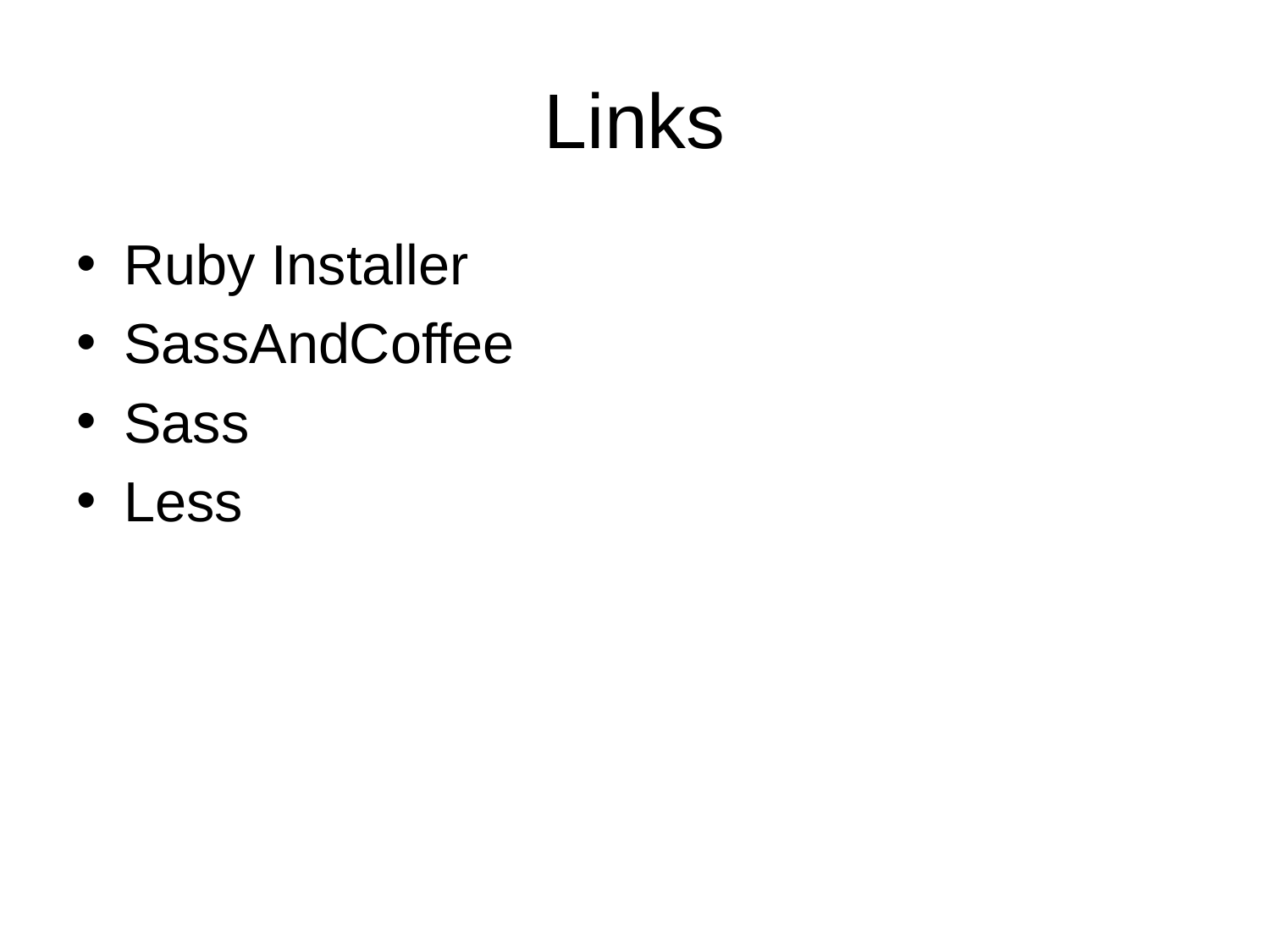

# Links
Ruby Installer
SassAndCoffee
Sass
Less